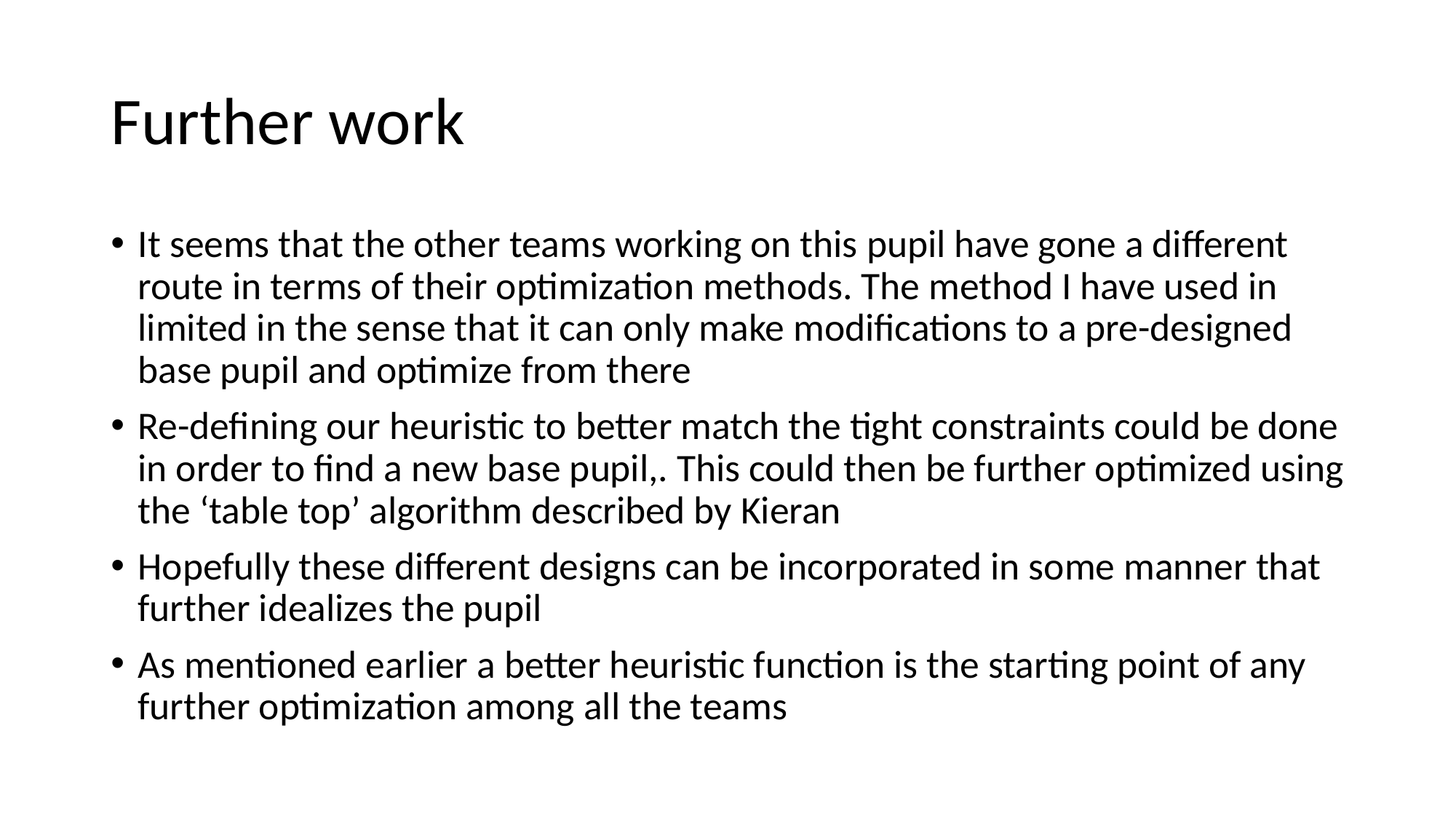

# Further work
It seems that the other teams working on this pupil have gone a different route in terms of their optimization methods. The method I have used in limited in the sense that it can only make modifications to a pre-designed base pupil and optimize from there
Re-defining our heuristic to better match the tight constraints could be done in order to find a new base pupil,. This could then be further optimized using the ‘table top’ algorithm described by Kieran
Hopefully these different designs can be incorporated in some manner that further idealizes the pupil
As mentioned earlier a better heuristic function is the starting point of any further optimization among all the teams